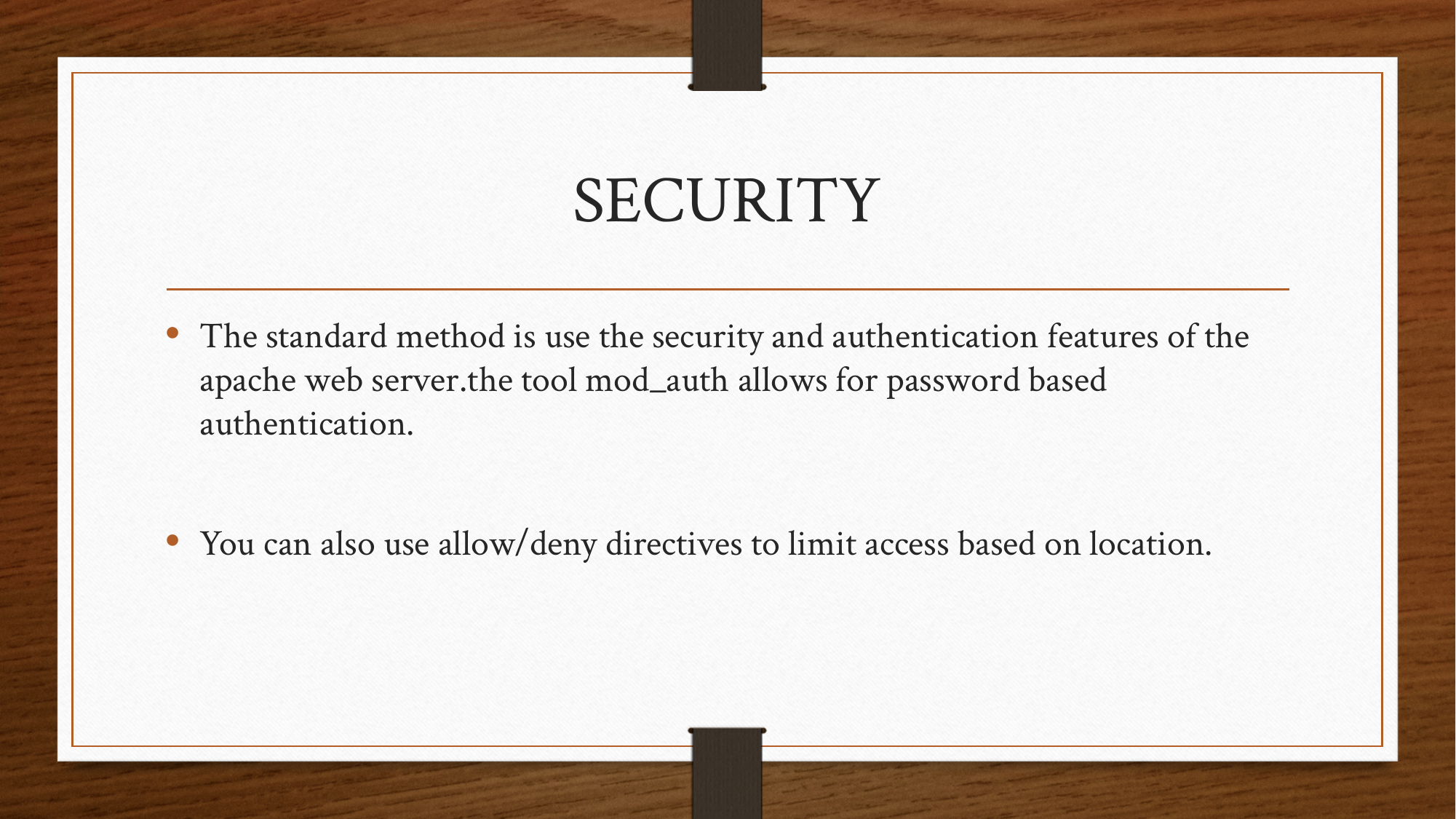

# SECURITY
The standard method is use the security and authentication features of the apache web server.the tool mod_auth allows for password based authentication.

You can also use allow/deny directives to limit access based on location.